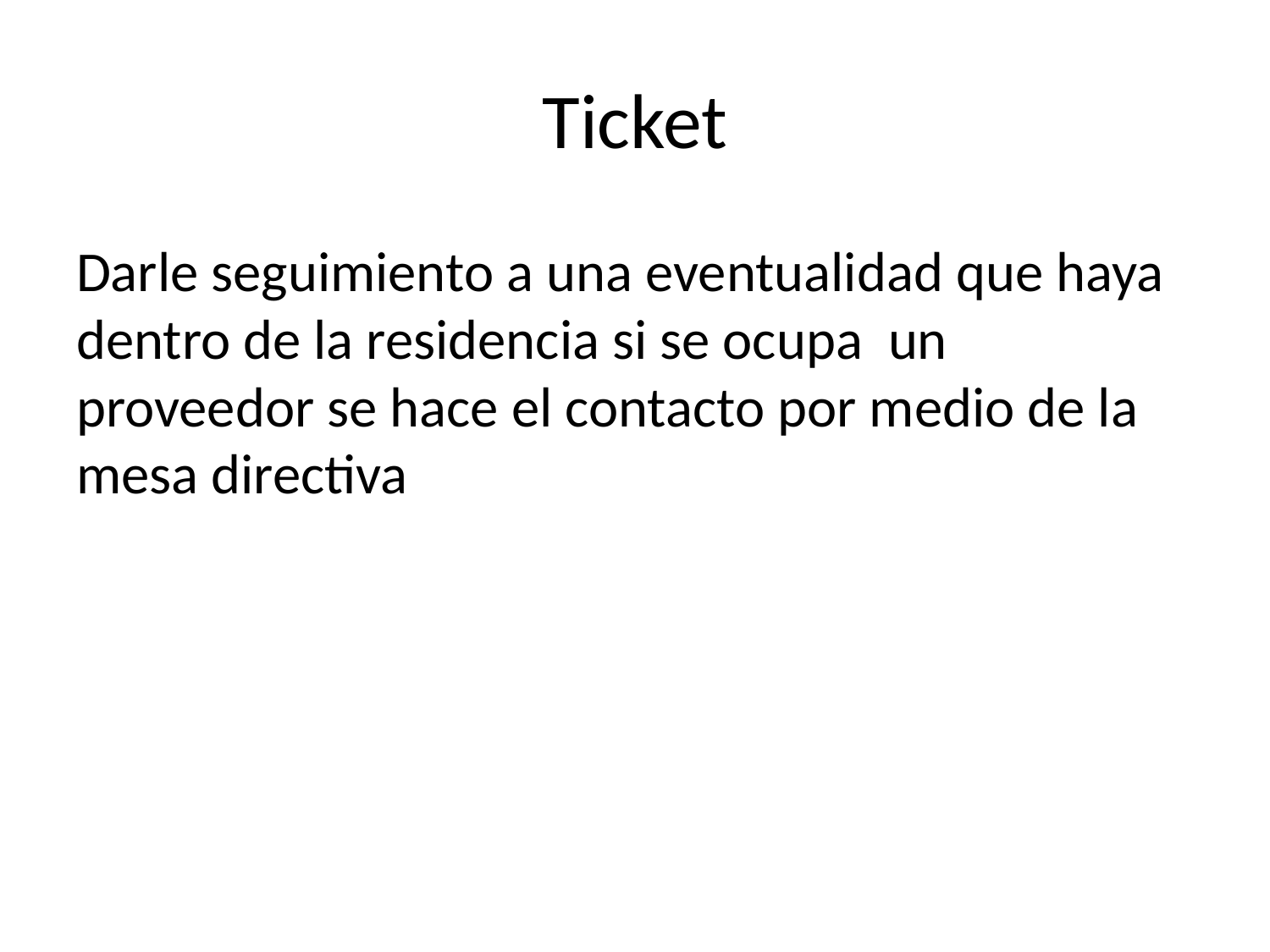

# Ticket
Darle seguimiento a una eventualidad que haya dentro de la residencia si se ocupa  un proveedor se hace el contacto por medio de la mesa directiva